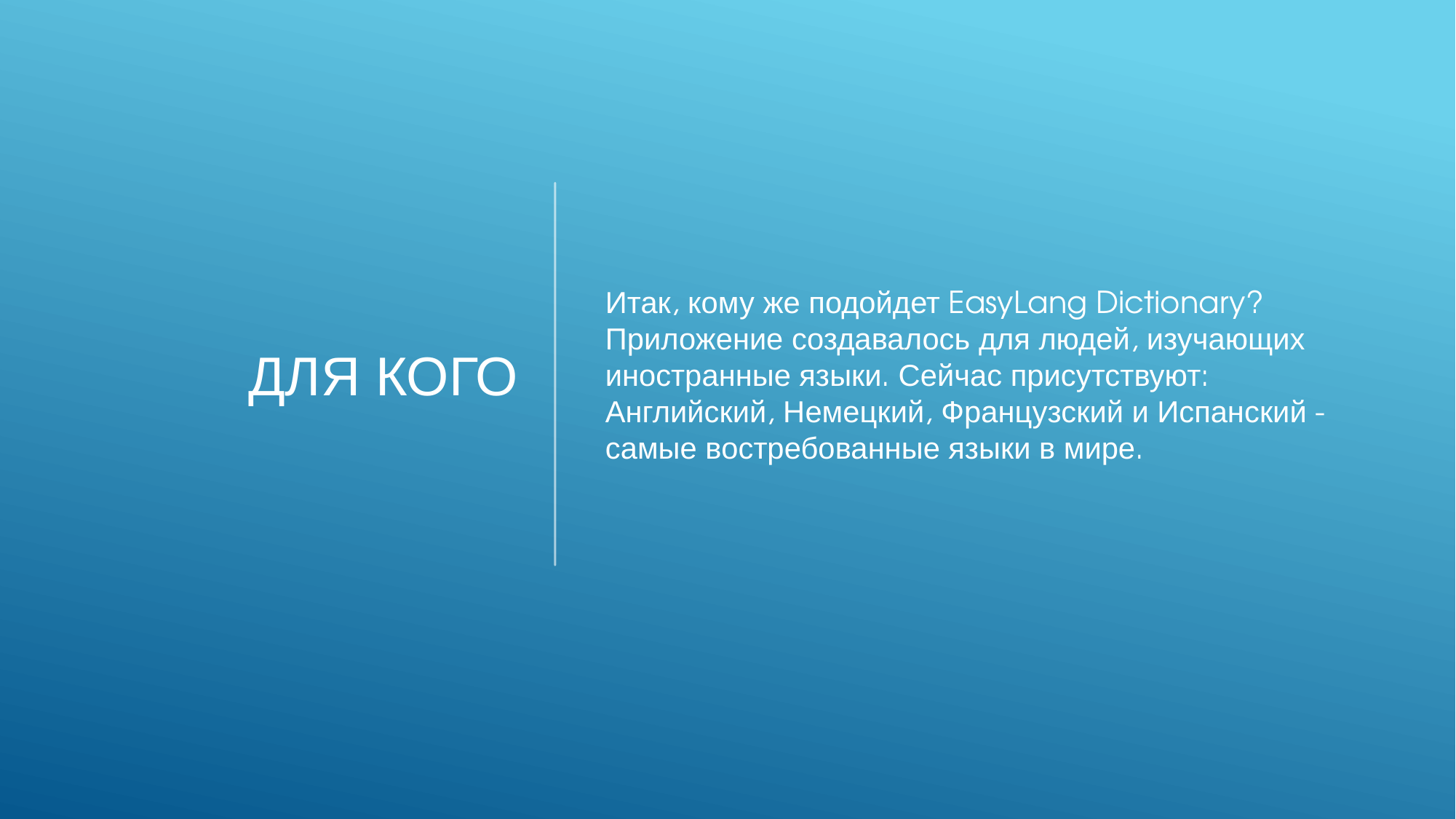

# Для кого
Итак, кому же подойдет EasyLang Dictionary? Приложение создавалось для людей, изучающих иностранные языки. Сейчас присутствуют: Английский, Немецкий, Французский и Испанский - самые востребованные языки в мире.